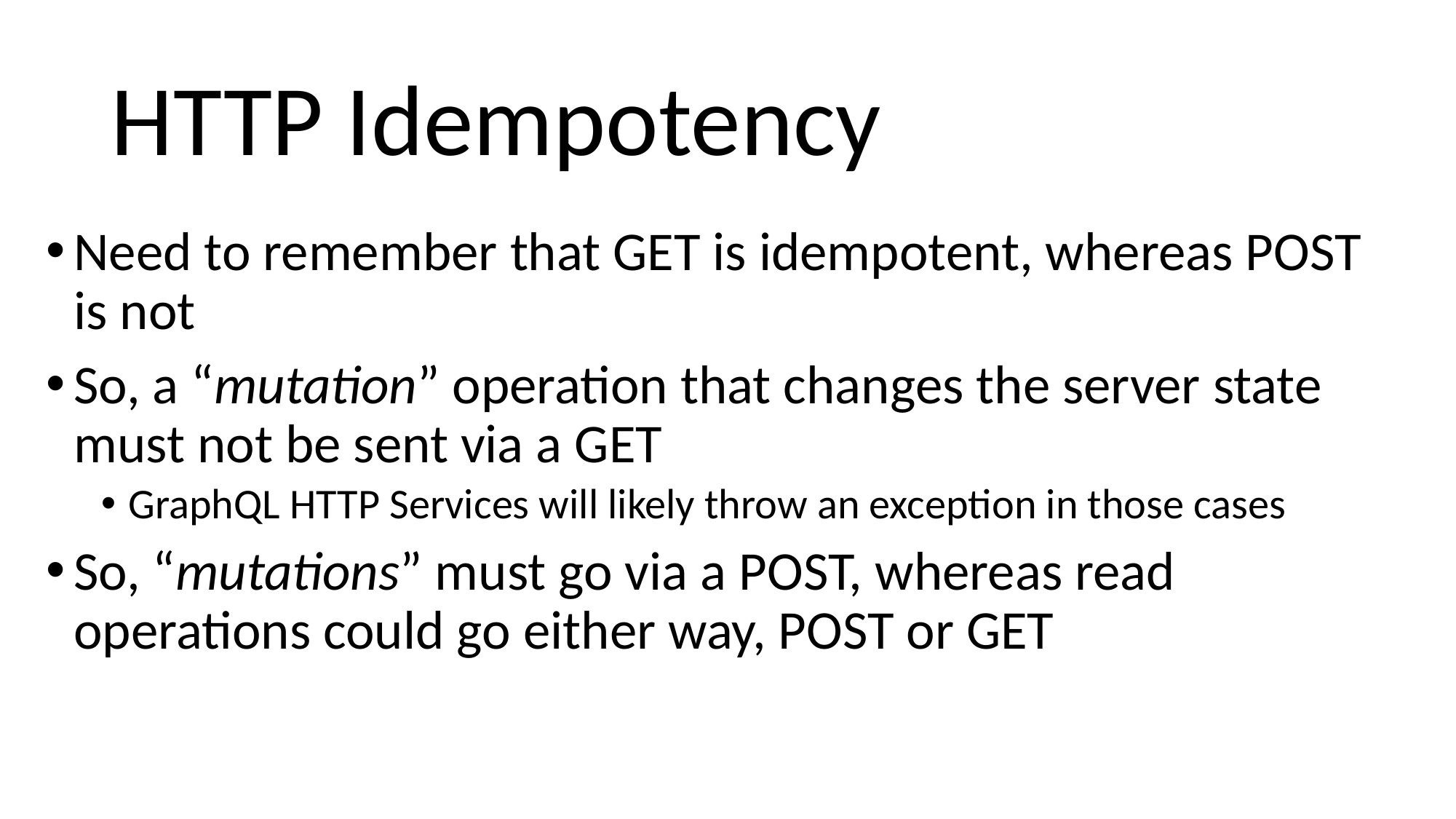

# HTTP Idempotency
Need to remember that GET is idempotent, whereas POST is not
So, a “mutation” operation that changes the server state must not be sent via a GET
GraphQL HTTP Services will likely throw an exception in those cases
So, “mutations” must go via a POST, whereas read operations could go either way, POST or GET